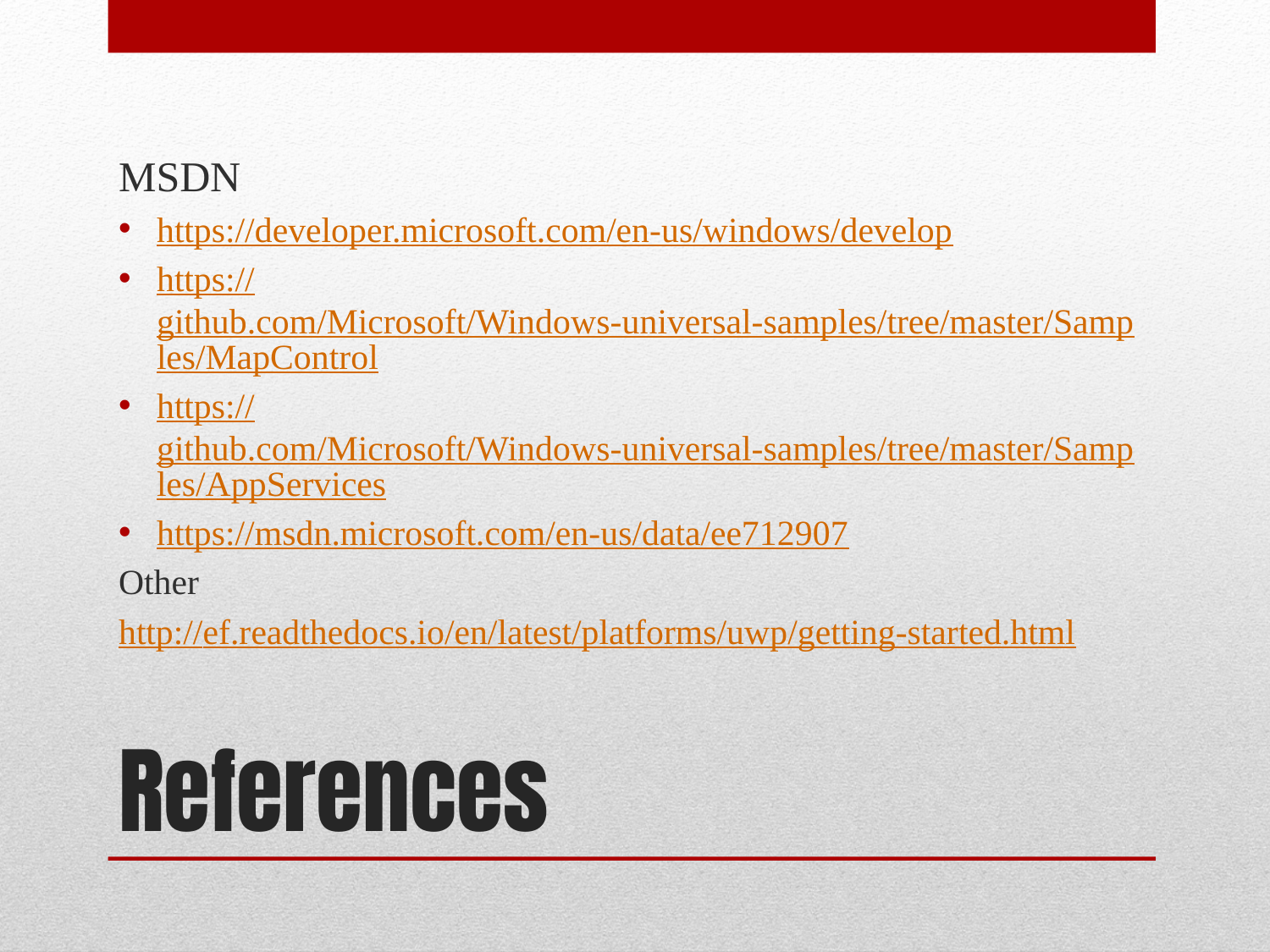

MSDN
https://developer.microsoft.com/en-us/windows/develop
https://github.com/Microsoft/Windows-universal-samples/tree/master/Samples/MapControl
https://github.com/Microsoft/Windows-universal-samples/tree/master/Samples/AppServices
https://msdn.microsoft.com/en-us/data/ee712907
Other
http://ef.readthedocs.io/en/latest/platforms/uwp/getting-started.html
# References